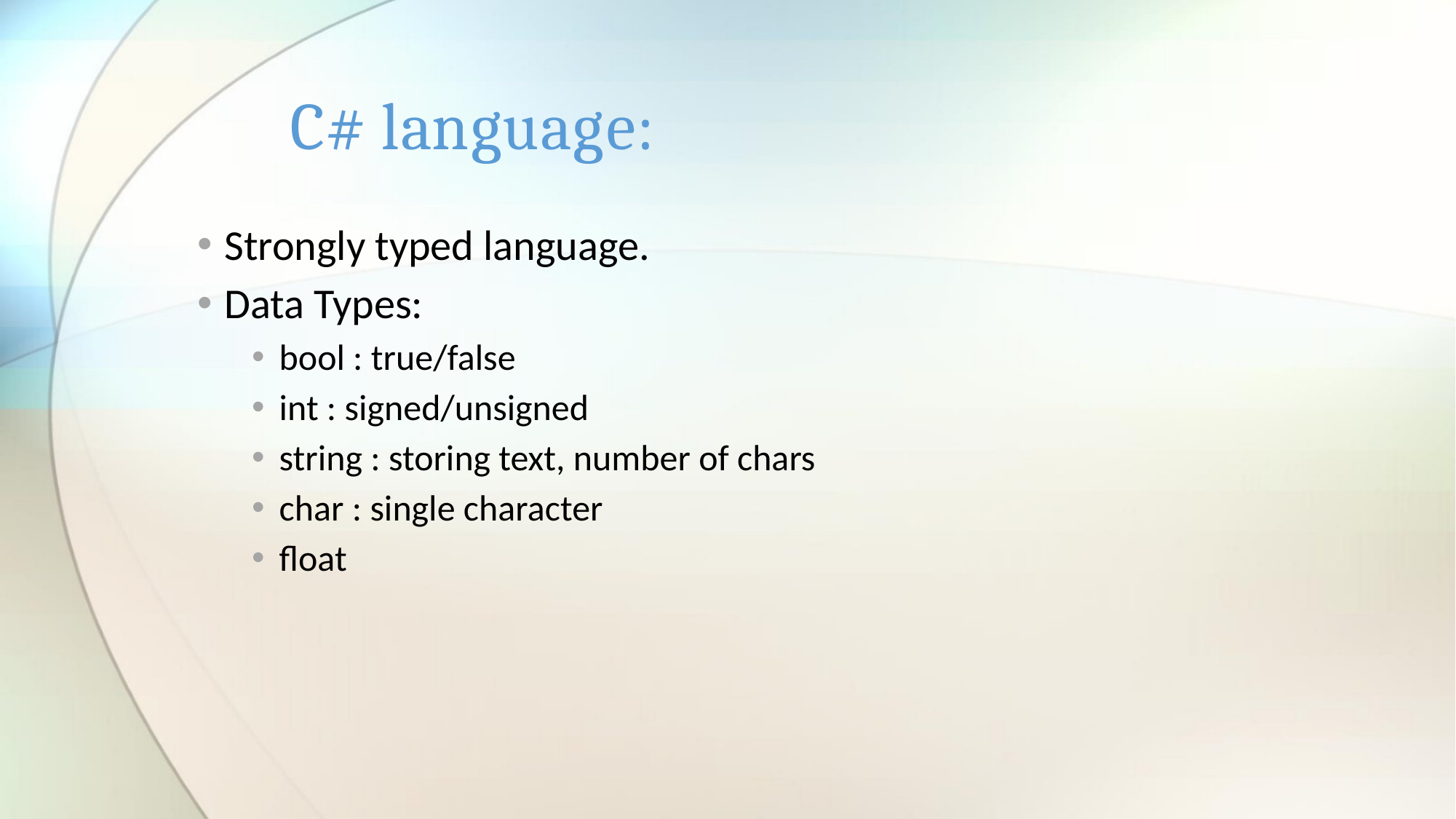

# C# language:
Strongly typed language.
Data Types:
bool : true/false
int : signed/unsigned
string : storing text, number of chars
char : single character
float